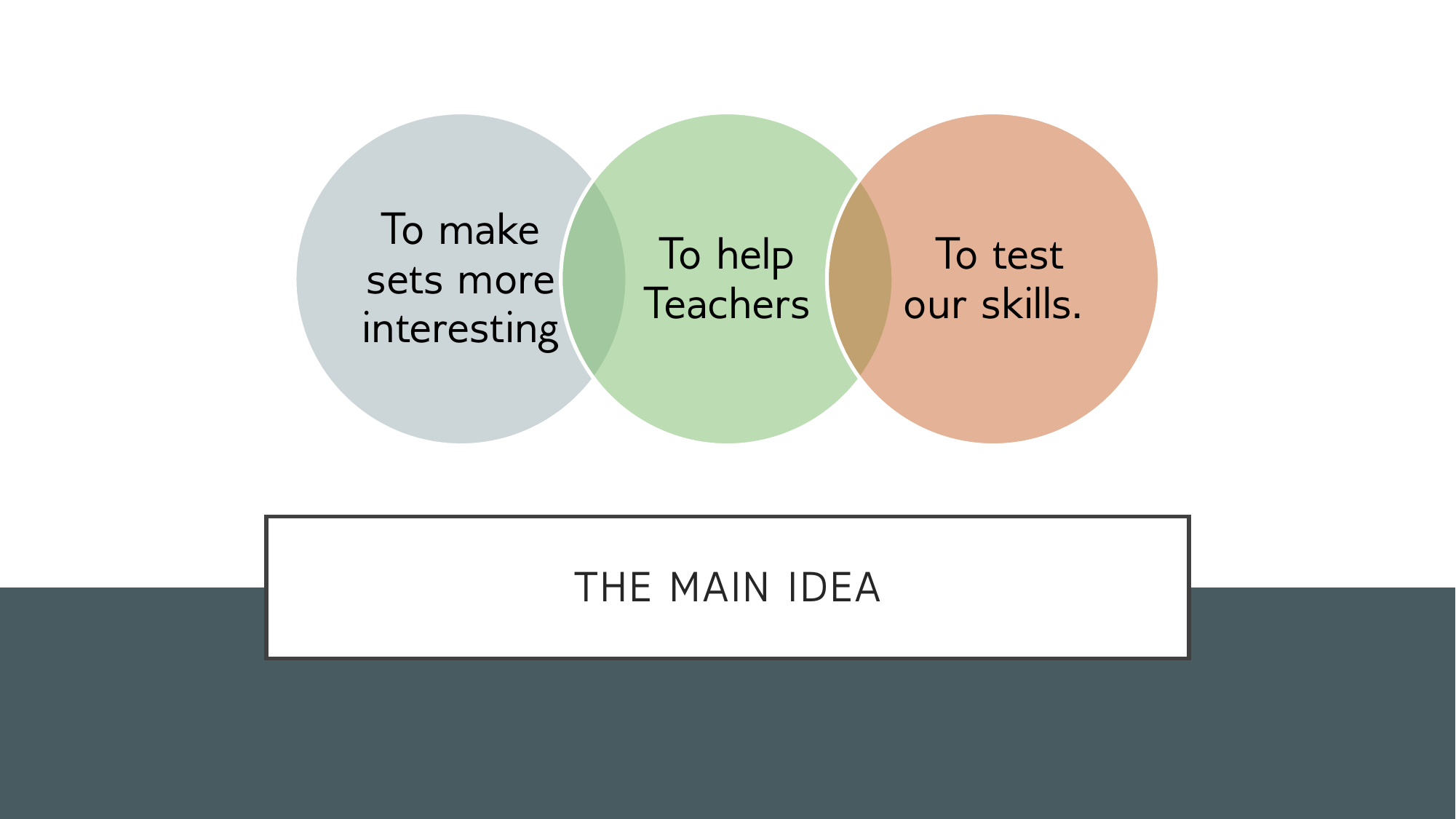

To make sets more interesting
To help Teachers
 To test our skills.
# The main idea